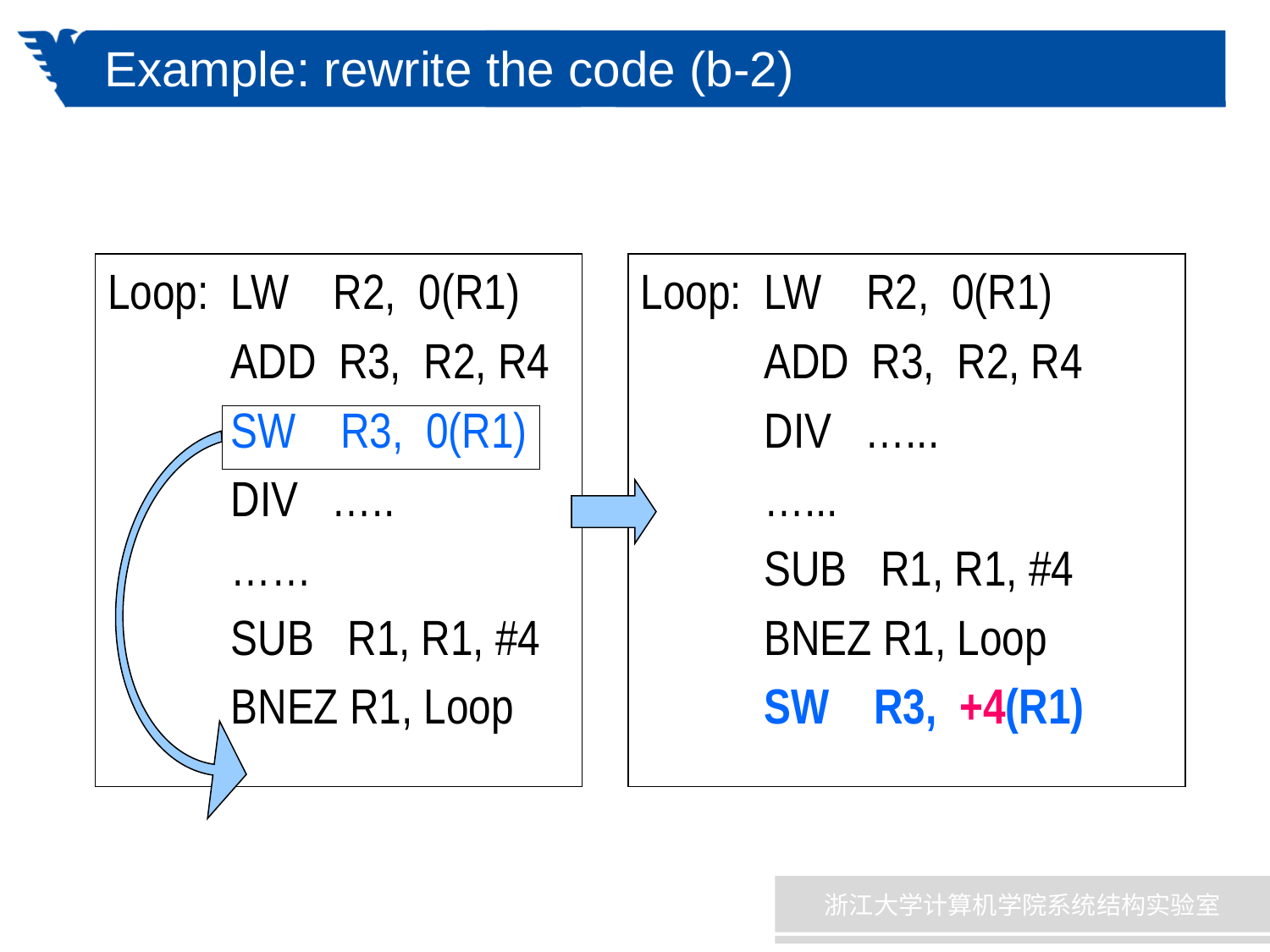

# Example: rewrite the code (b-2)
Loop:  LW    R2,  0(R1)
           ADD  R3,  R2, R4
           SW    R3,  0(R1)
           DIV   …..
           ……
           SUB   R1, R1, #4
           BNEZ R1, Loop
Loop:  LW    R2,  0(R1)
           ADD  R3,  R2, R4
           DIV   …...
           …...
           SUB   R1, R1, #4
           BNEZ R1, Loop
           SW    R3,  +4(R1)